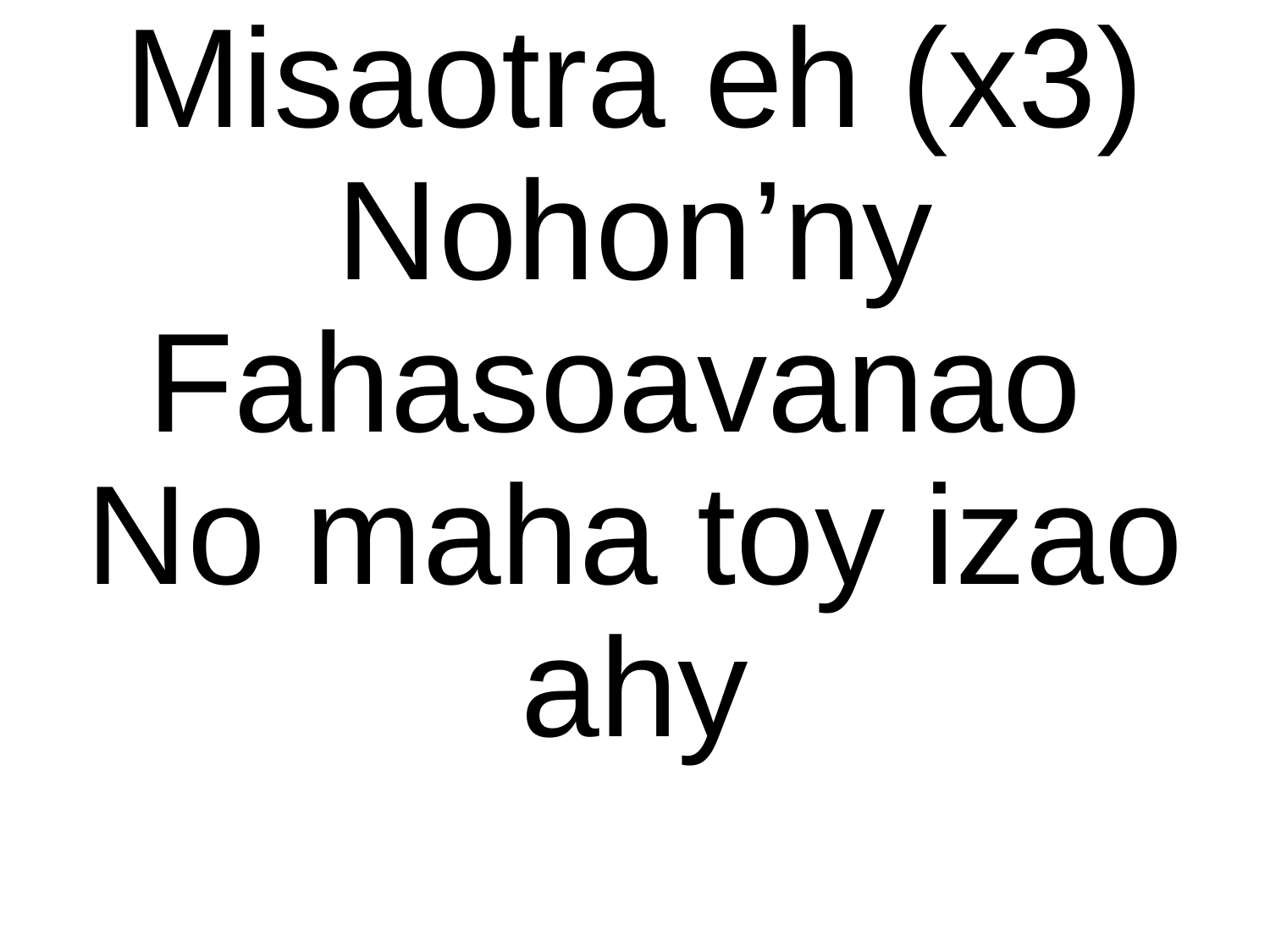

# Misaotra eh (x3) Nohon’ny Fahasoavanao No maha toy izao ahy